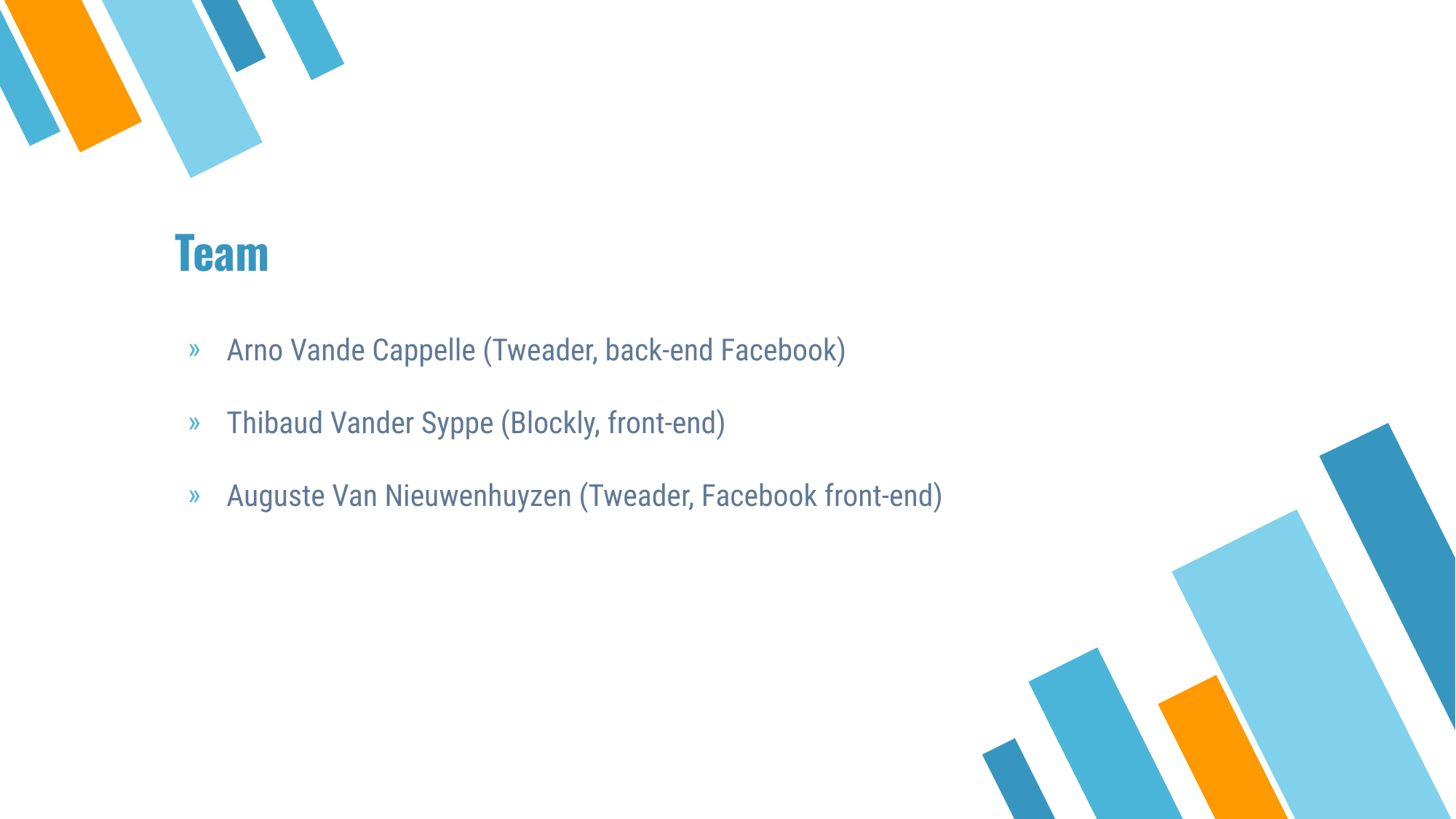

# Team

Arno Vande Cappelle (Tweader, back-end Facebook)

Thibaud Vander Syppe (Blockly, front-end)

Auguste Van Nieuwenhuyzen (Tweader, Facebook front-end)